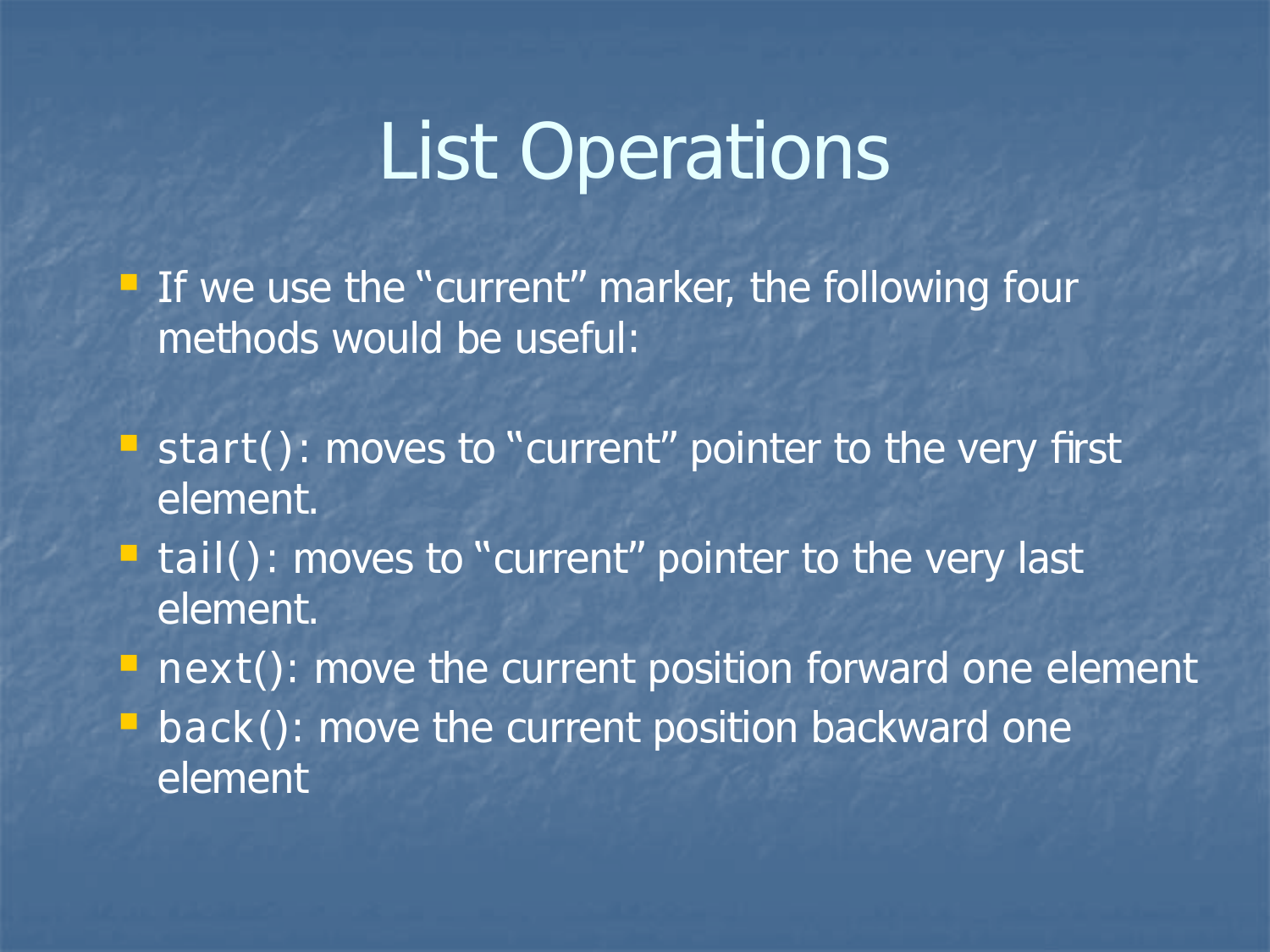

# List Operations
If we use the “current” marker, the following four methods would be useful:
start(): moves to “current” pointer to the very first 	element.
tail(): moves to “current” pointer to the very last 	element.
next(): move the current position forward one 	element
back(): move the current position backward one 	element